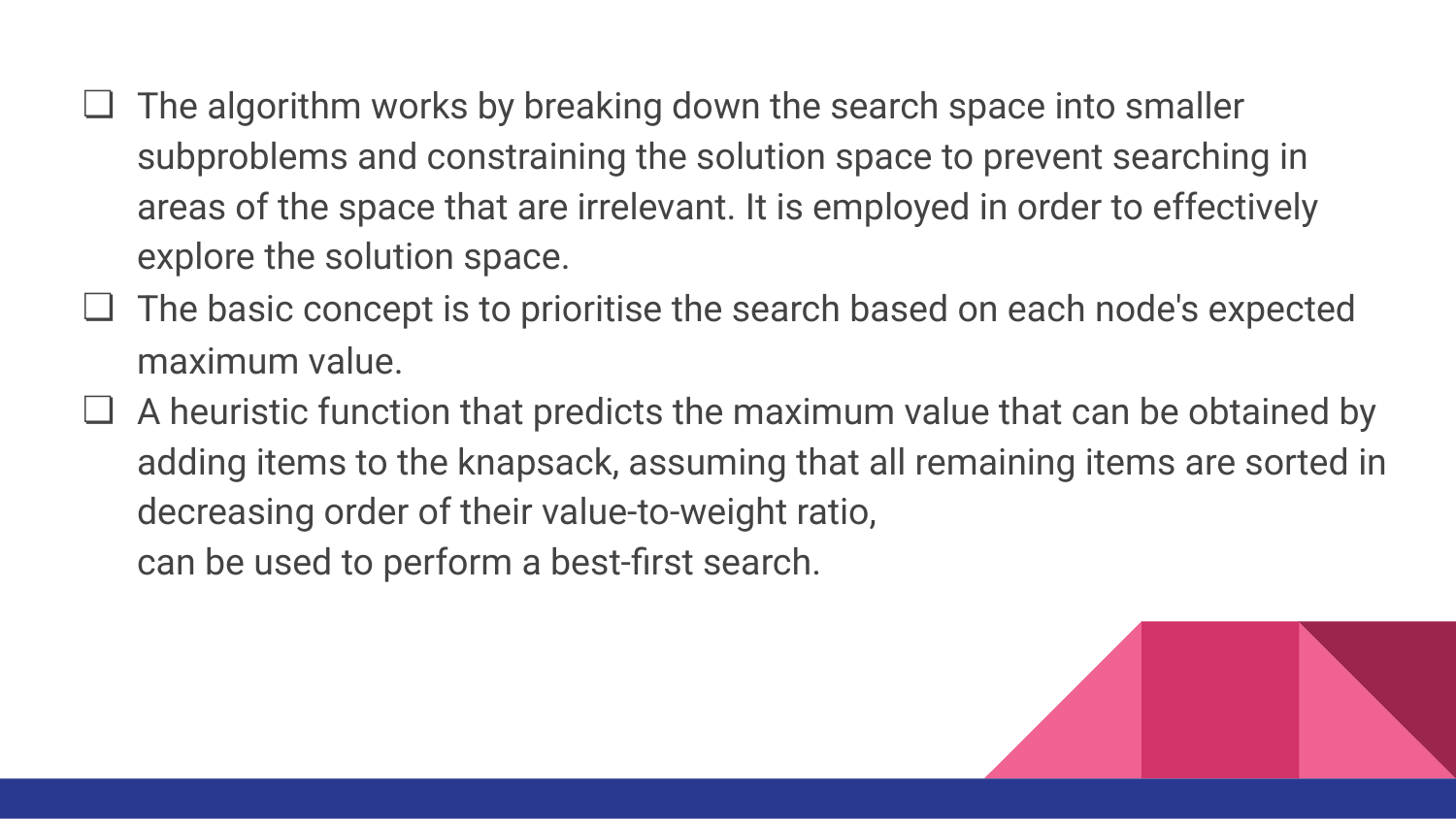

The algorithm works by breaking down the search space into smaller subproblems and constraining the solution space to prevent searching in areas of the space that are irrelevant. It is employed in order to effectively explore the solution space.
The basic concept is to prioritise the search based on each node's expected maximum value.
A heuristic function that predicts the maximum value that can be obtained by adding items to the knapsack, assuming that all remaining items are sorted in decreasing order of their value-to-weight ratio,                                                   can be used to perform a best-first search.